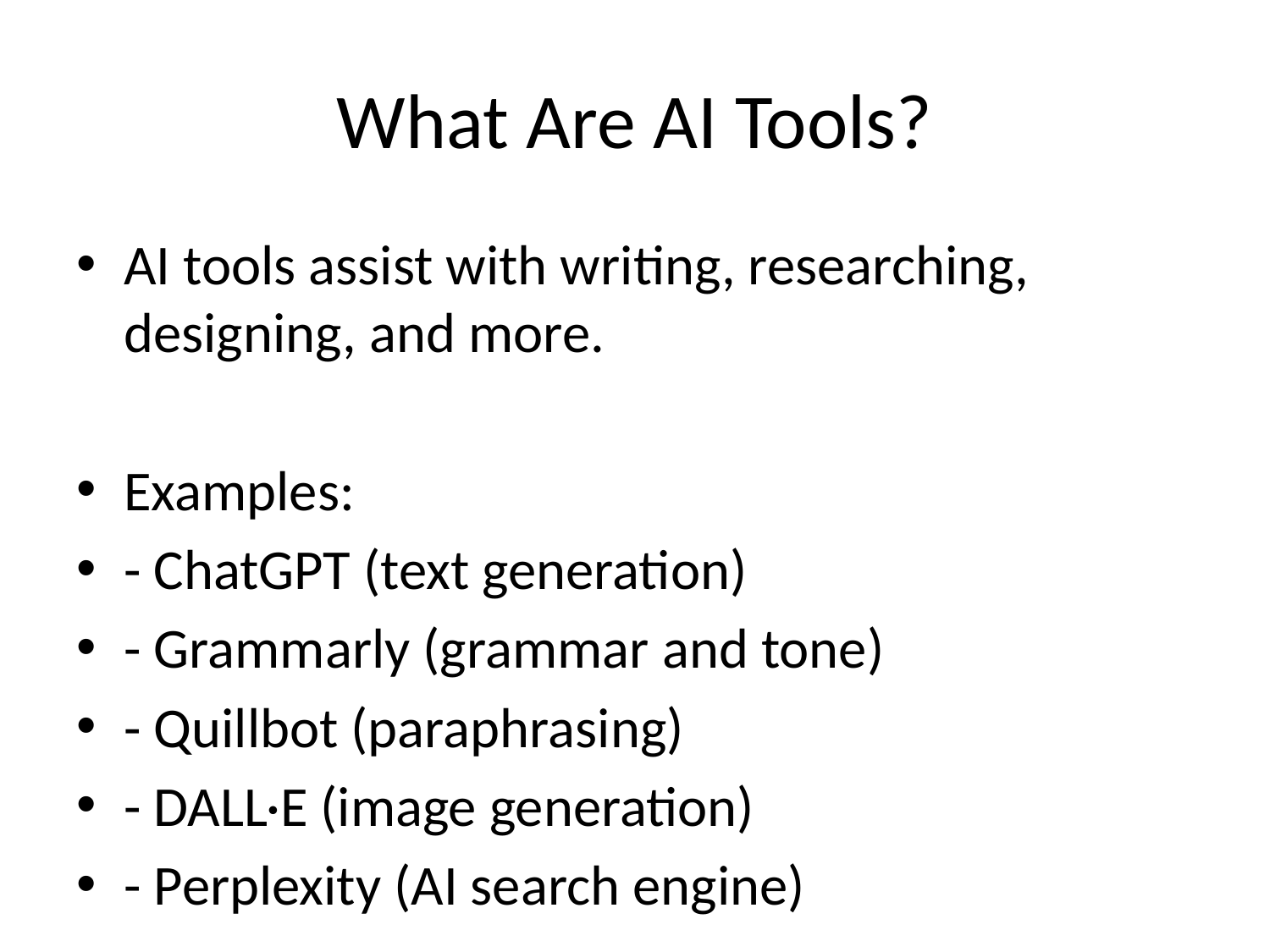

# What Are AI Tools?
AI tools assist with writing, researching, designing, and more.

Examples:
- ChatGPT (text generation)
- Grammarly (grammar and tone)
- Quillbot (paraphrasing)
- DALL·E (image generation)
- Perplexity (AI search engine)